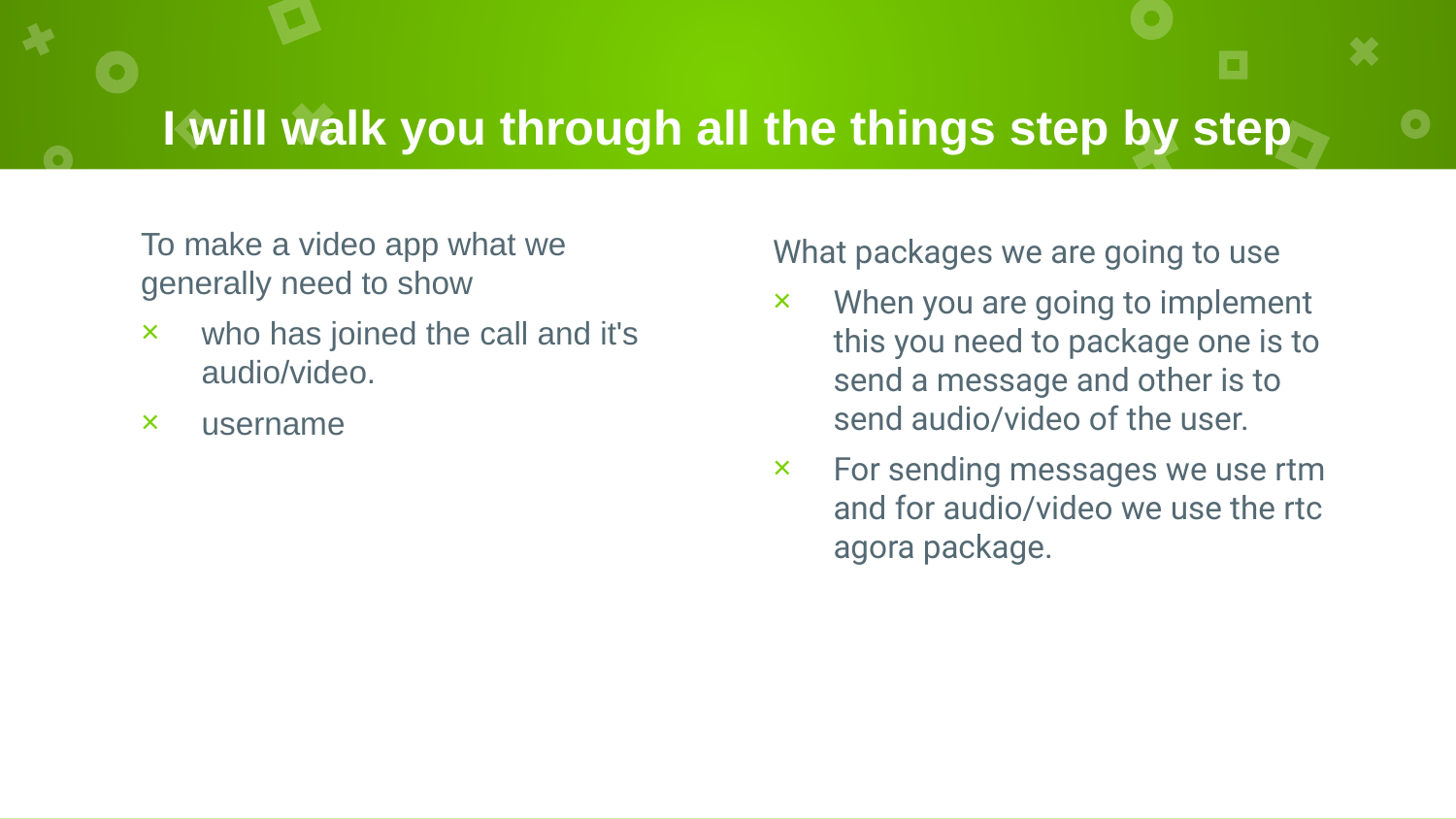

# I will walk you through all the things step by step

To make a video app what we generally need to show
who has joined the call and it's audio/video.
username
What packages we are going to use
When you are going to implement this you need to package one is to send a message and other is to send audio/video of the user.
For sending messages we use rtm and for audio/video we use the rtc agora package.